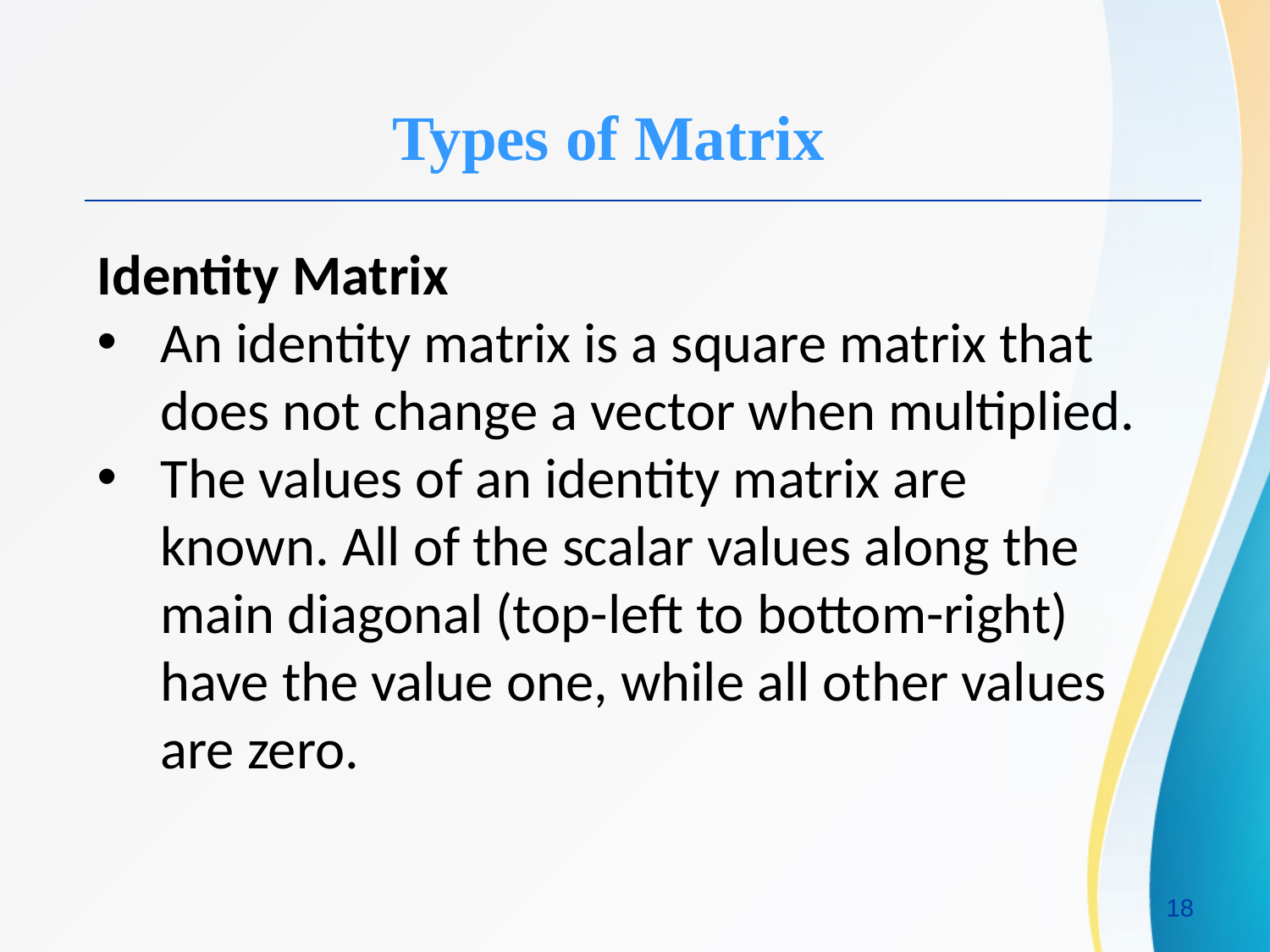

Types of Matrix
Identity Matrix
An identity matrix is a square matrix that does not change a vector when multiplied.
The values of an identity matrix are known. All of the scalar values along the main diagonal (top-left to bottom-right) have the value one, while all other values are zero.

18